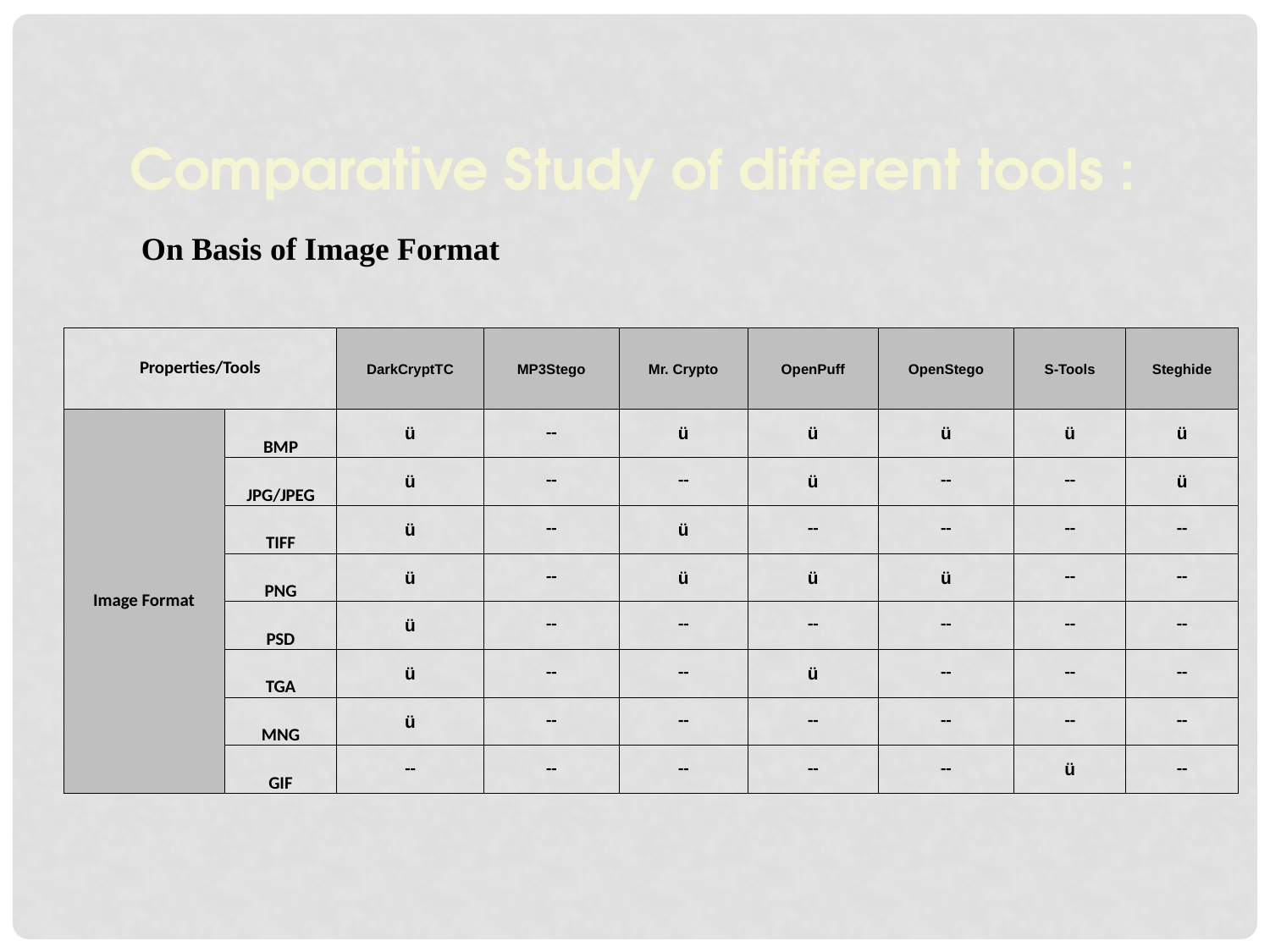

Comparative Study of different tools :
On Basis of Image Format
| Properties/Tools |  | DarkCryptTC | MP3Stego | Mr. Crypto | OpenPuff | OpenStego | S-Tools | Steghide |
| --- | --- | --- | --- | --- | --- | --- | --- | --- |
| Image Format | BMP | ü | -- | ü | ü | ü | ü | ü |
|  | JPG/JPEG | ü | -- | -- | ü | -- | -- | ü |
|  | TIFF | ü | -- | ü | -- | -- | -- | -- |
|  | PNG | ü | -- | ü | ü | ü | -- | -- |
|  | PSD | ü | -- | -- | -- | -- | -- | -- |
|  | TGA | ü | -- | -- | ü | -- | -- | -- |
|  | MNG | ü | -- | -- | -- | -- | -- | -- |
|  | GIF | -- | -- | -- | -- | -- | ü | -- |